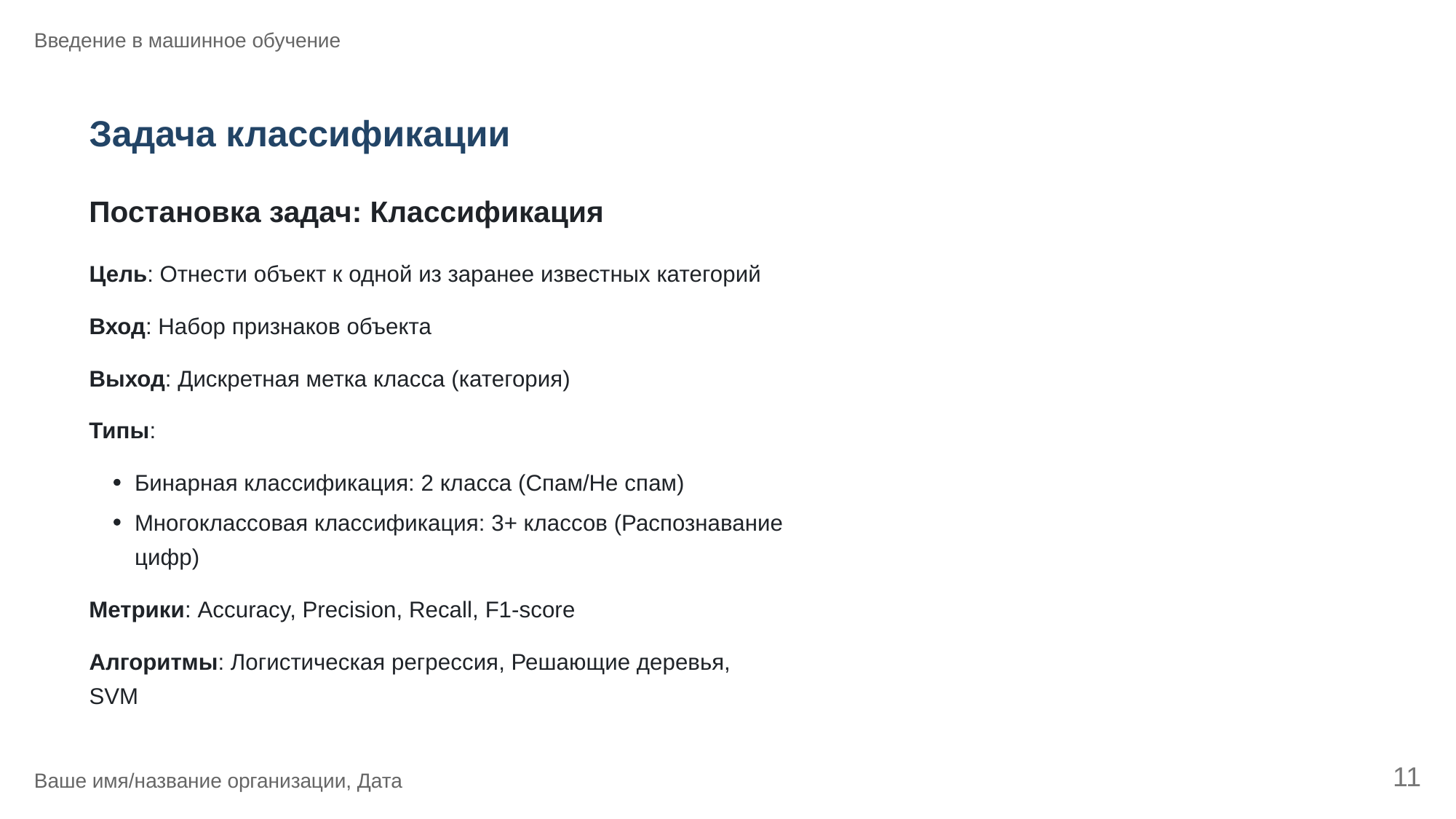

Введение в машинное обучение
Задача классификации
Постановка задач: Классификация
Цель: Отнести объект к одной из заранее известных категорий
Вход: Набор признаков объекта
Выход: Дискретная метка класса (категория)
Типы:
Бинарная классификация: 2 класса (Спам/Не спам)

Многоклассовая классификация: 3+ классов (Распознавание

цифр)
Метрики: Accuracy, Precision, Recall, F1-score
Алгоритмы: Логистическая регрессия, Решающие деревья,
SVM
11
Ваше имя/название организации, Дата